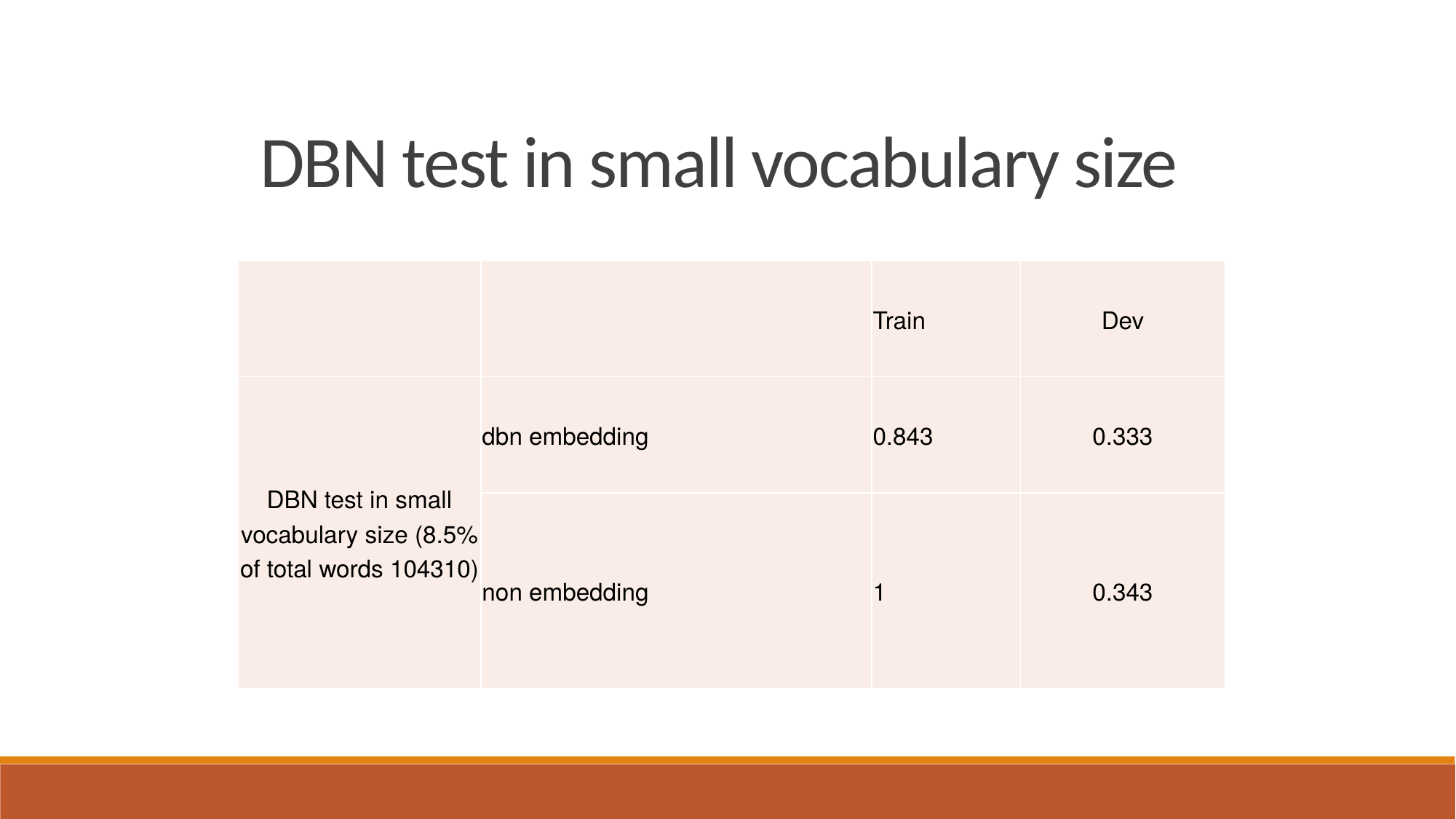

DBN test in small vocabulary size
|  |  | Train | Dev |
| --- | --- | --- | --- |
| DBN test in small vocabulary size (8.5% of total words 104310) | dbn embedding | 0.843 | 0.333 |
|  | non embedding | 1 | 0.343 |